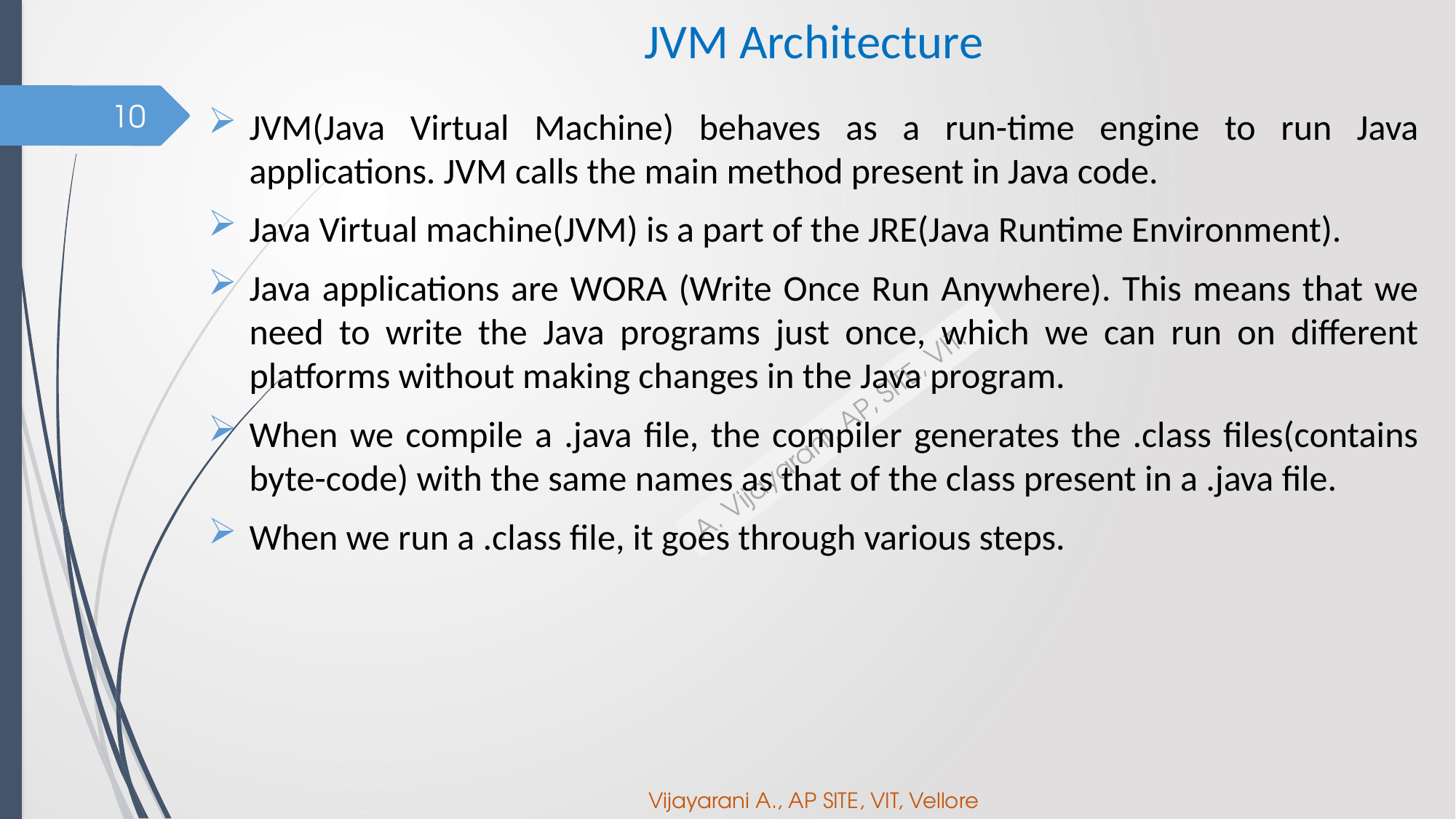

# JVM Architecture
10
JVM(Java Virtual Machine) behaves as a run-time engine to run Java applications. JVM calls the main method present in Java code.
Java Virtual machine(JVM) is a part of the JRE(Java Runtime Environment).
Java applications are WORA (Write Once Run Anywhere). This means that we need to write the Java programs just once, which we can run on different platforms without making changes in the Java program.
When we compile a .java file, the compiler generates the .class files(contains byte-code) with the same names as that of the class present in a .java file.
When we run a .class file, it goes through various steps.
Vijayarani A., AP SITE, VIT, Vellore